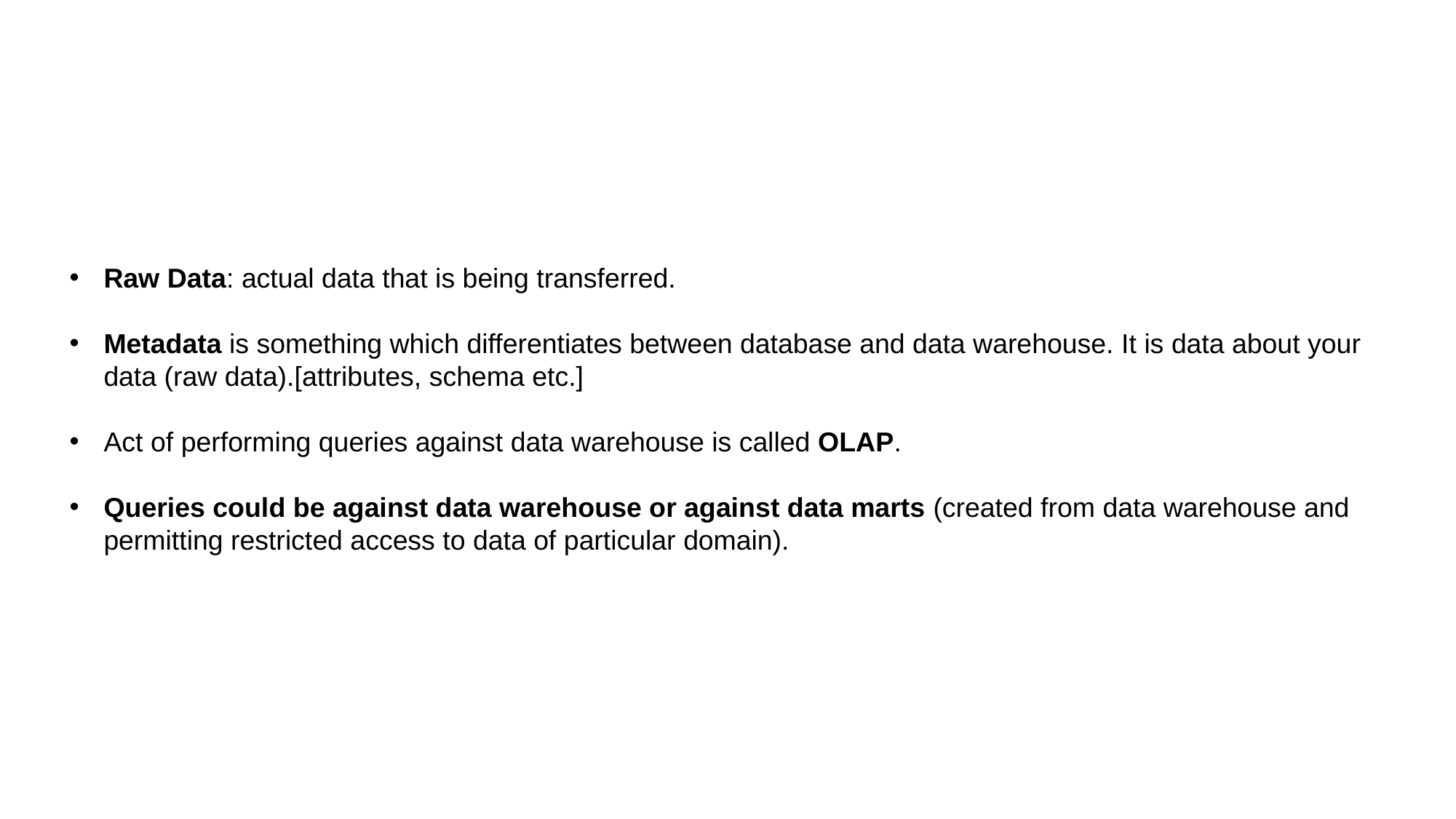

Raw Data: actual data that is being transferred.

Metadata is something which differentiates between database and data warehouse. It is data about your data (raw data).[attributes, schema etc.]

Act of performing queries against data warehouse is called OLAP.

Queries could be against data warehouse or against data marts (created from data warehouse and permitting restricted access to data of particular domain).